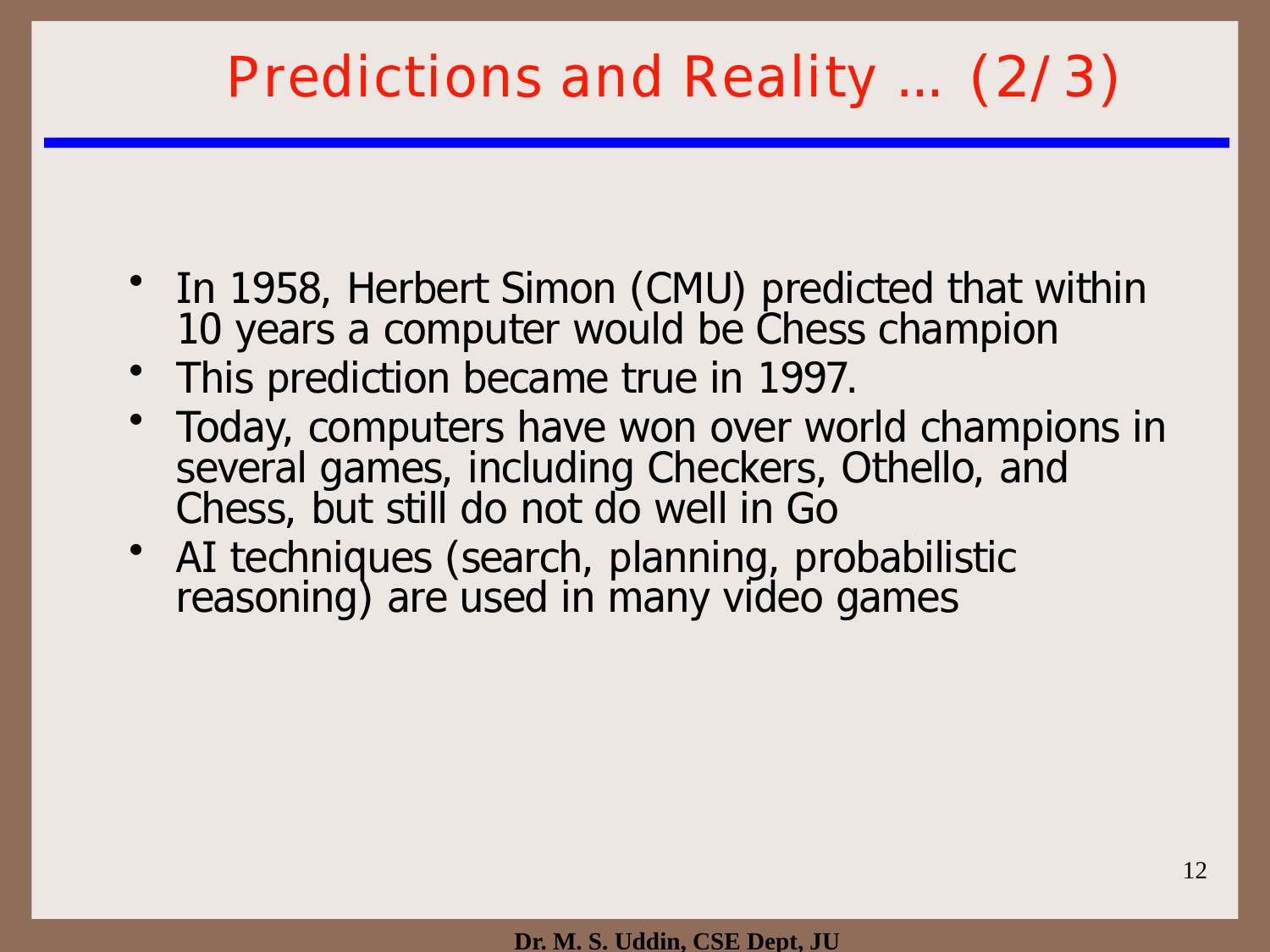

# Predictions and Reality … (2/3)
In 1958, Herbert Simon (CMU) predicted that within 10 years a computer would be Chess champion
This prediction became true in 1997.
Today, computers have won over world champions in several games, including Checkers, Othello, and Chess, but still do not do well in Go
AI techniques (search, planning, probabilistic reasoning) are used in many video games
12
Dr. M. S. Uddin, CSE Dept, JU